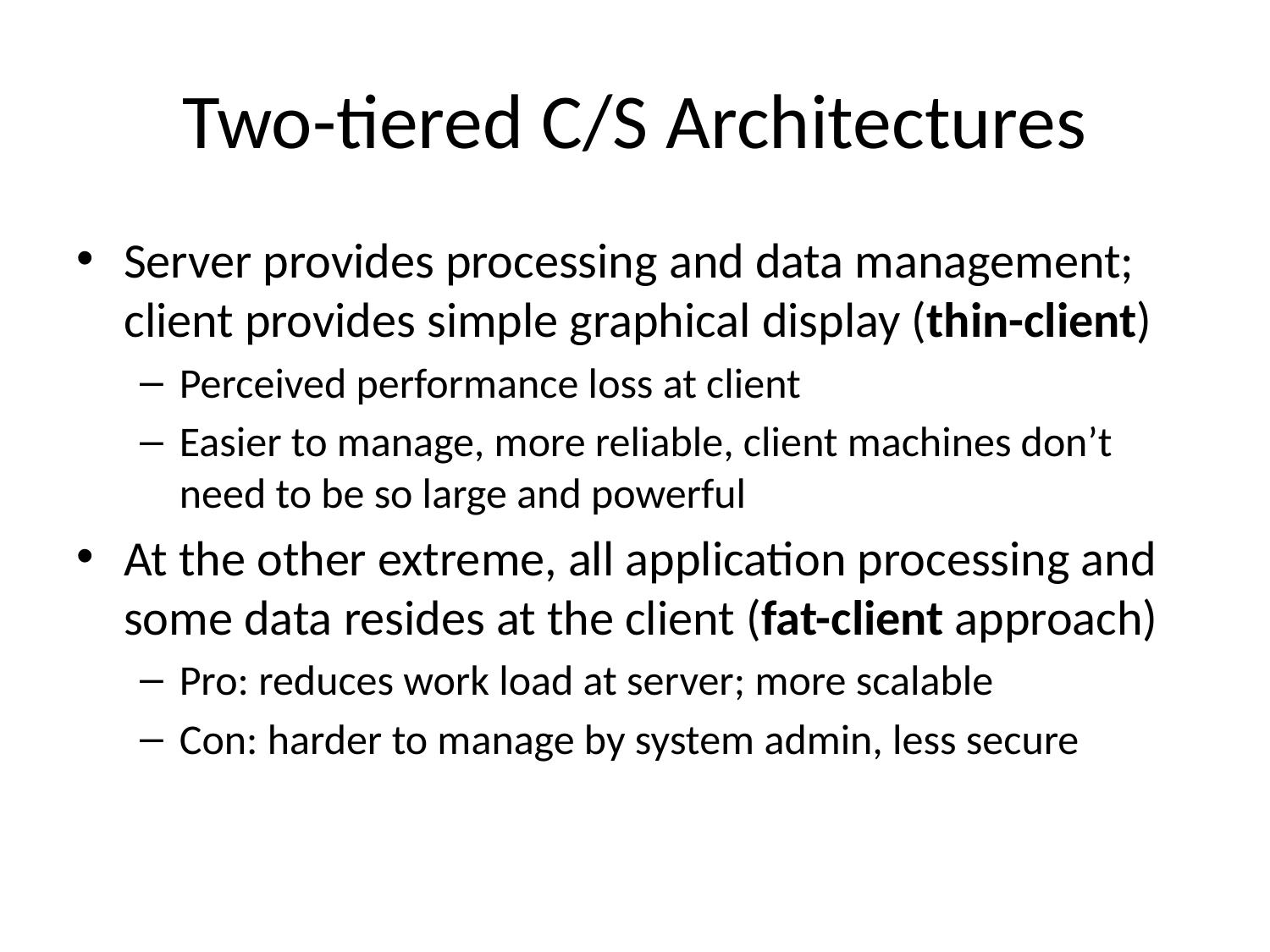

# Two-tiered C/S Architectures
Server provides processing and data management; client provides simple graphical display (thin-client)
Perceived performance loss at client
Easier to manage, more reliable, client machines don’t need to be so large and powerful
At the other extreme, all application processing and some data resides at the client (fat-client approach)
Pro: reduces work load at server; more scalable
Con: harder to manage by system admin, less secure